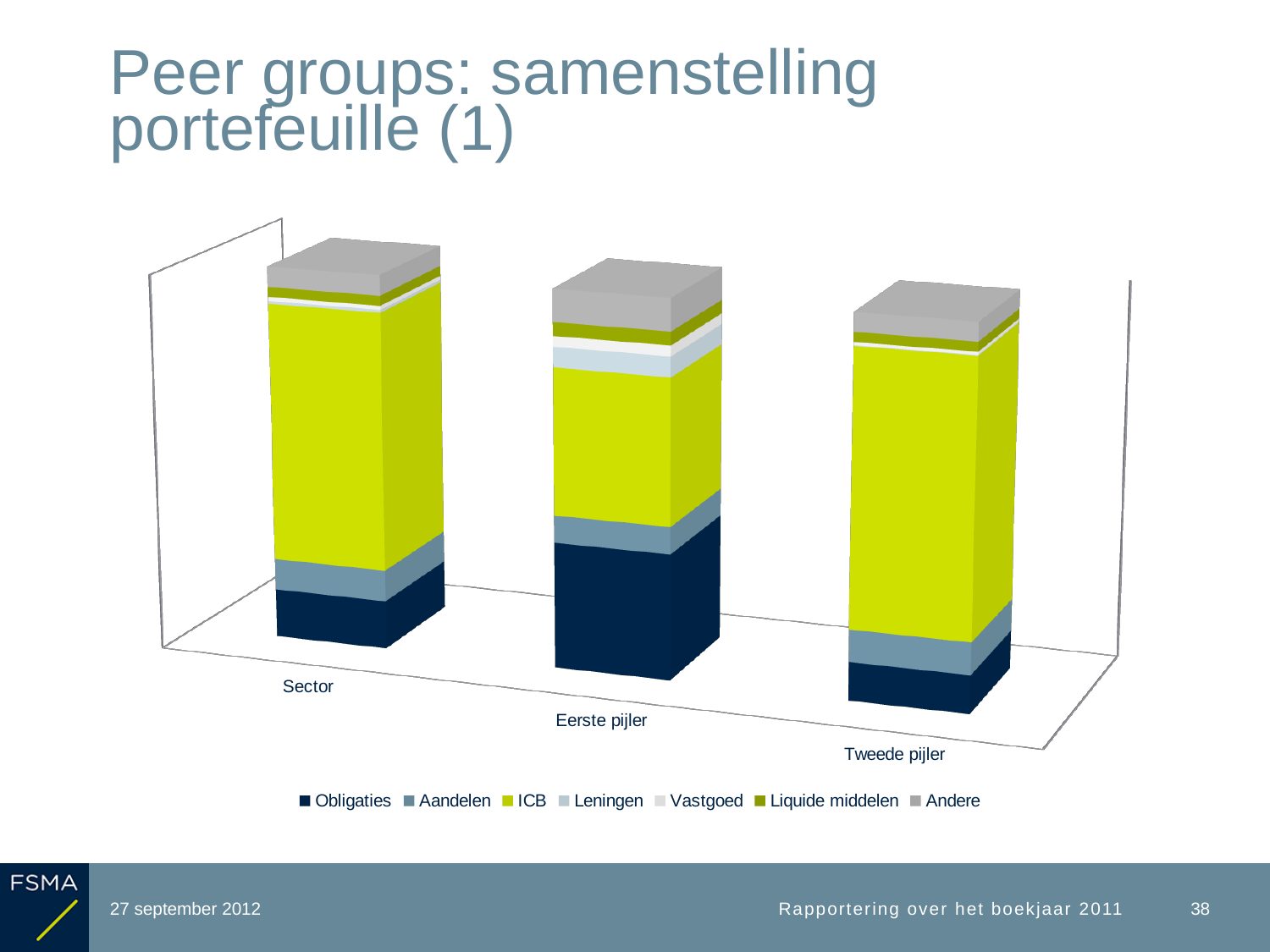

# Peer groups: samenstelling portefeuille (1)

[unsupported chart]

27 september 2012
Rapportering over het boekjaar 2011
38